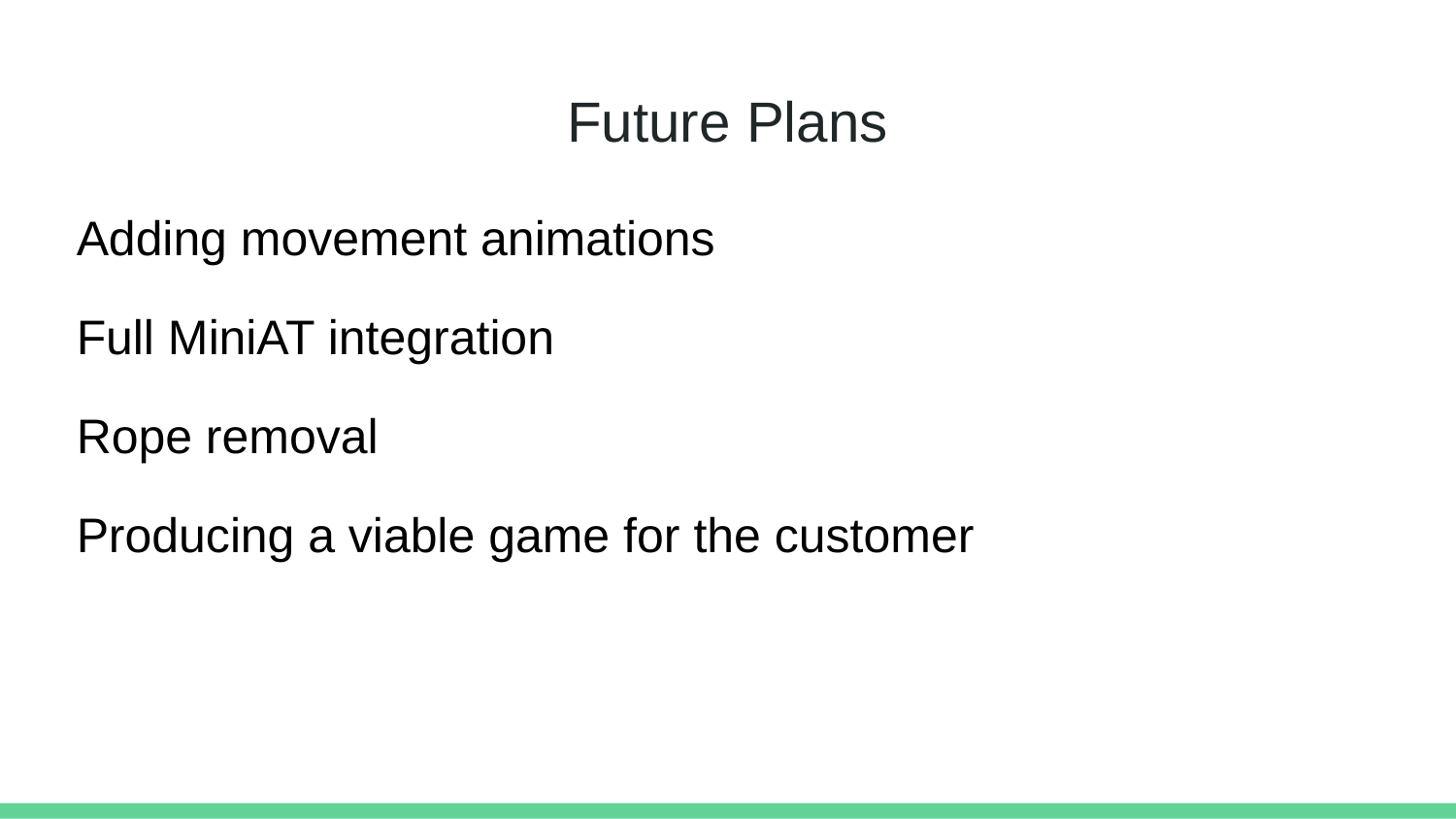

# Future Plans
Adding movement animations
Full MiniAT integration
Rope removal
Producing a viable game for the customer